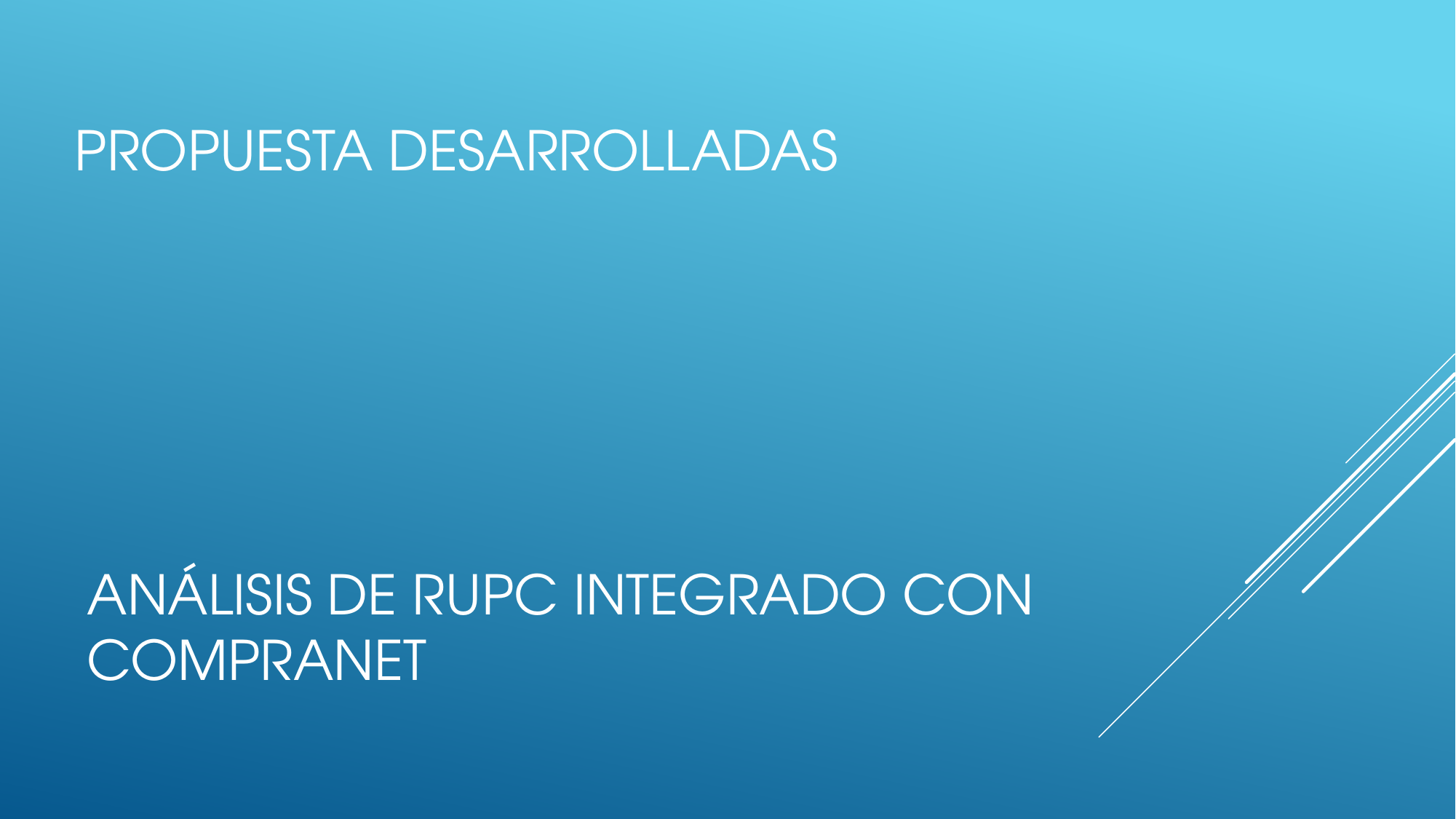

Propuesta desarrolladas
# Análisis de RUPC integrado con compranet